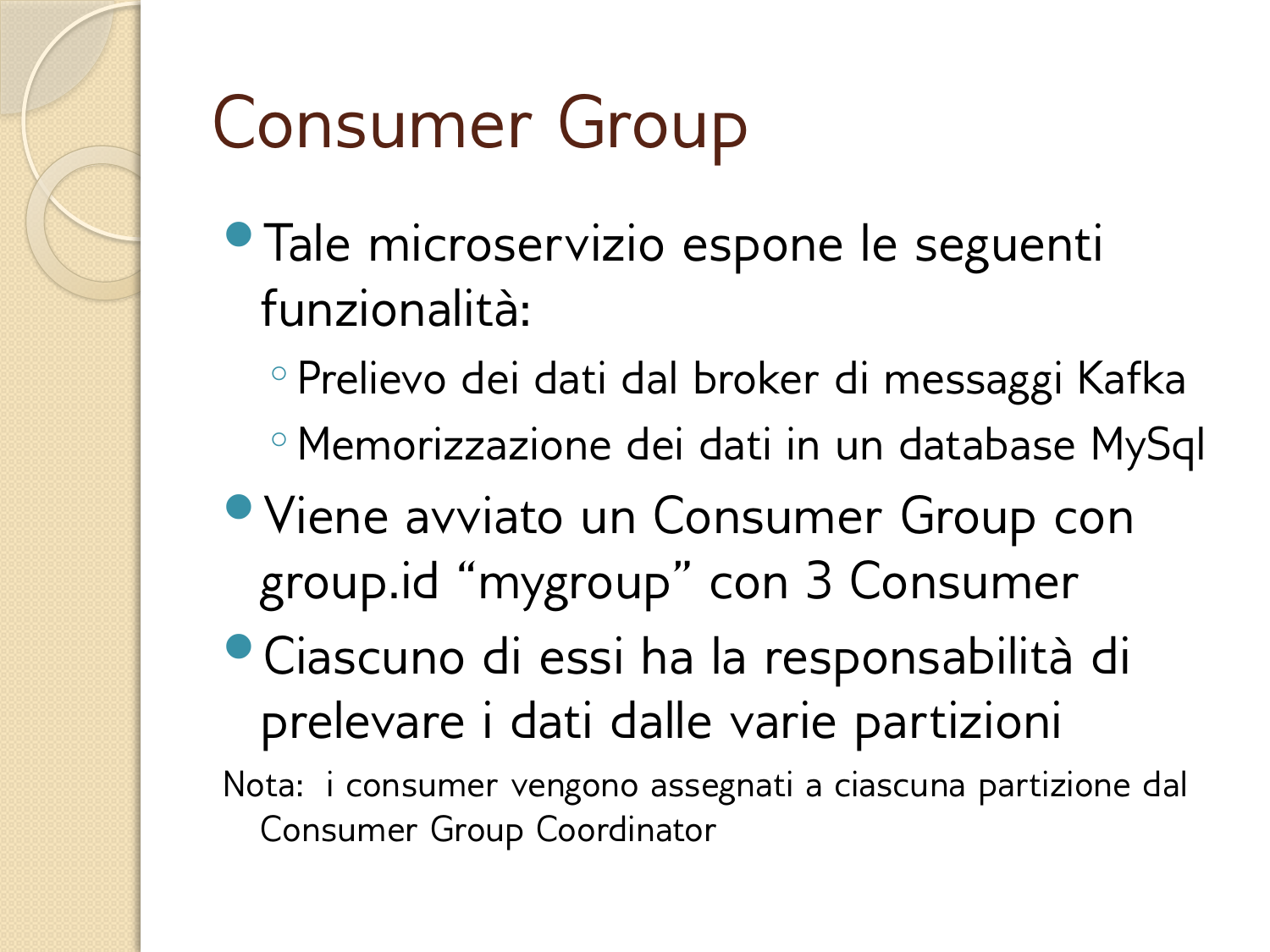

# Consumer Group
Tale microservizio espone le seguenti funzionalità:
Prelievo dei dati dal broker di messaggi Kafka
Memorizzazione dei dati in un database MySql
Viene avviato un Consumer Group con group.id “mygroup” con 3 Consumer
Ciascuno di essi ha la responsabilità di prelevare i dati dalle varie partizioni
Nota:  i consumer vengono assegnati a ciascuna partizione dal   	Consumer Group Coordinator